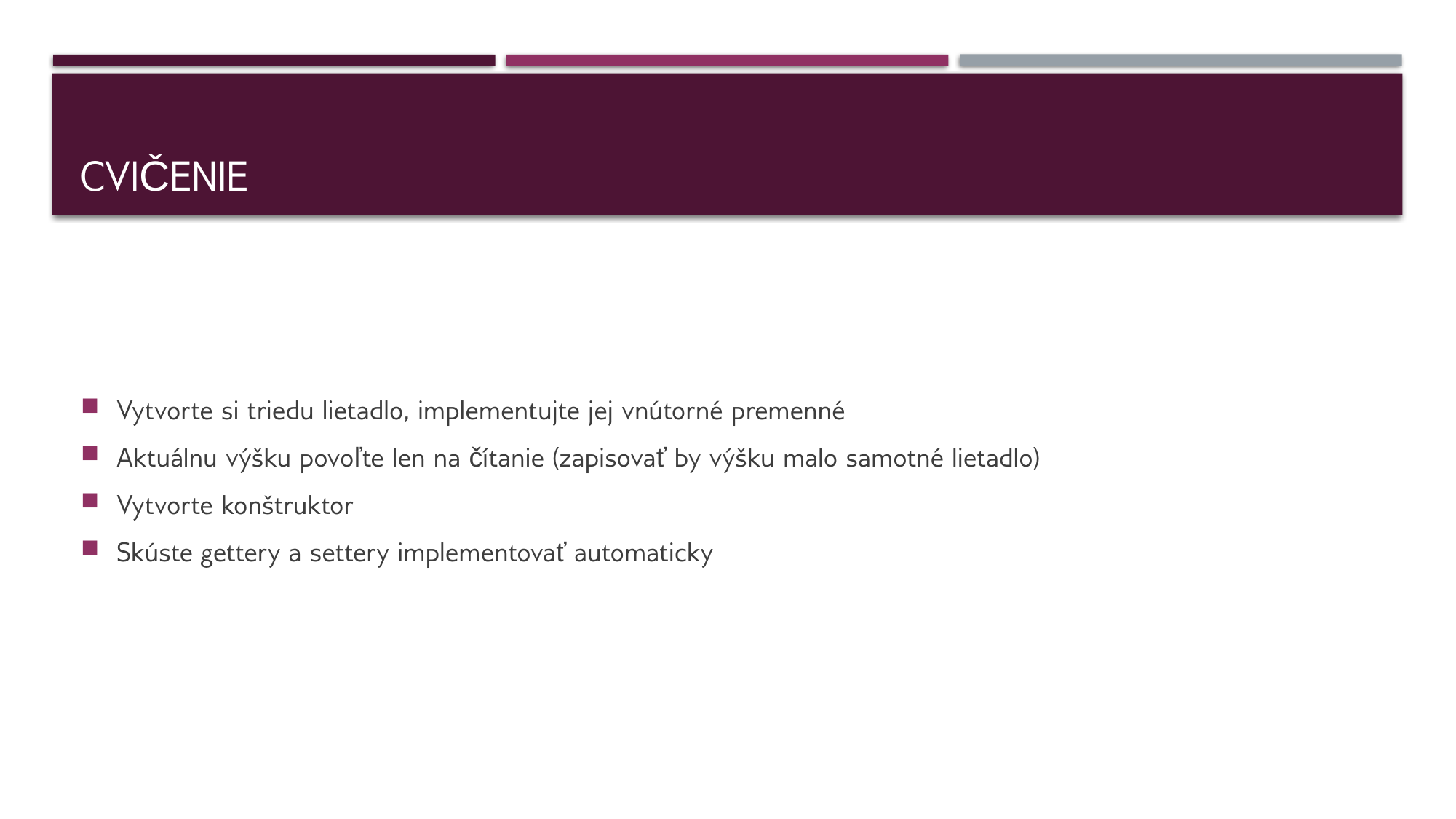

# Cvičenie
Vytvorte si triedu lietadlo, implementujte jej vnútorné premenné
Aktuálnu výšku povoľte len na čítanie (zapisovať by výšku malo samotné lietadlo)
Vytvorte konštruktor
Skúste gettery a settery implementovať automaticky